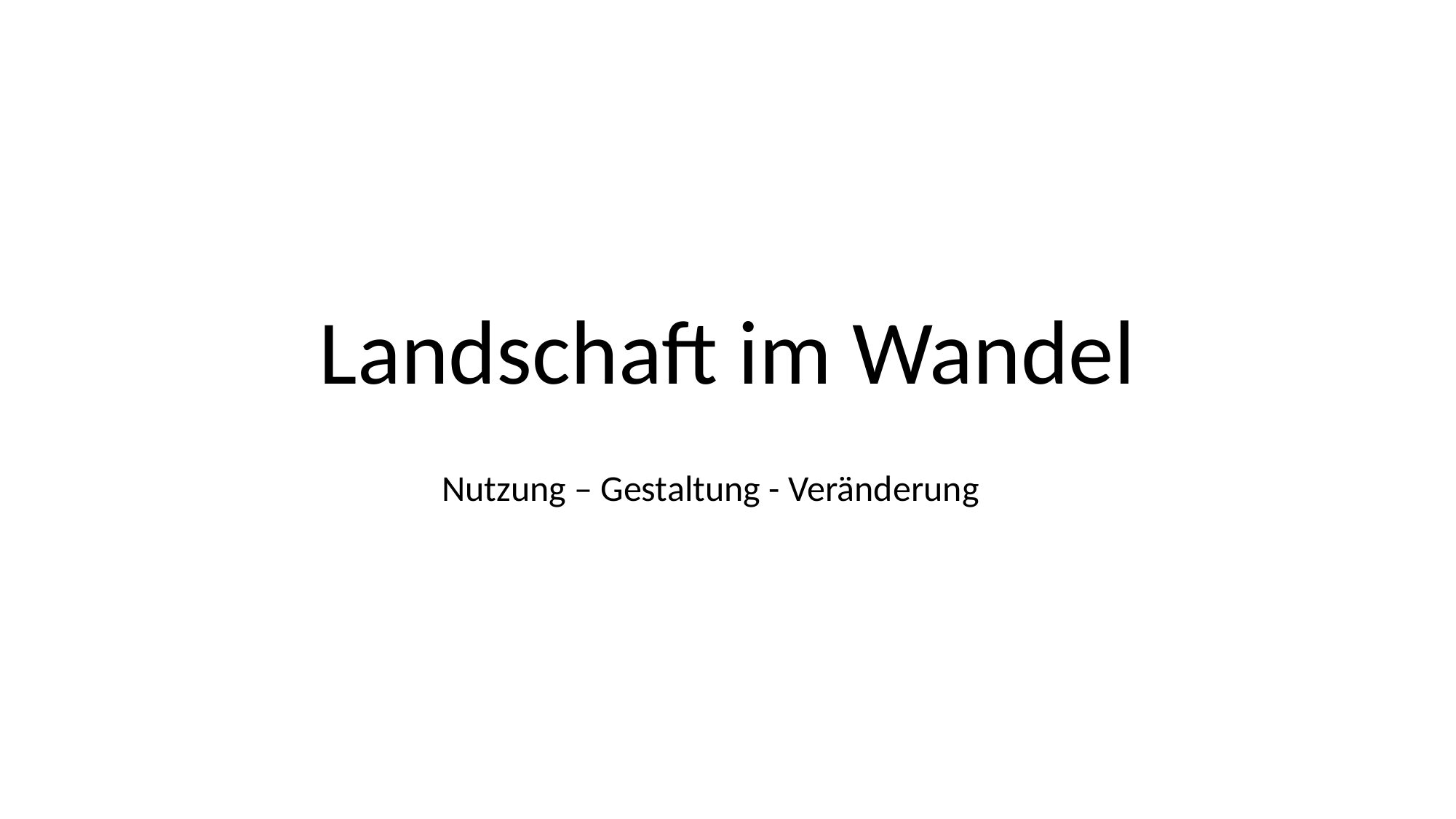

# Landschaft im Wandel
Nutzung – Gestaltung - Veränderung